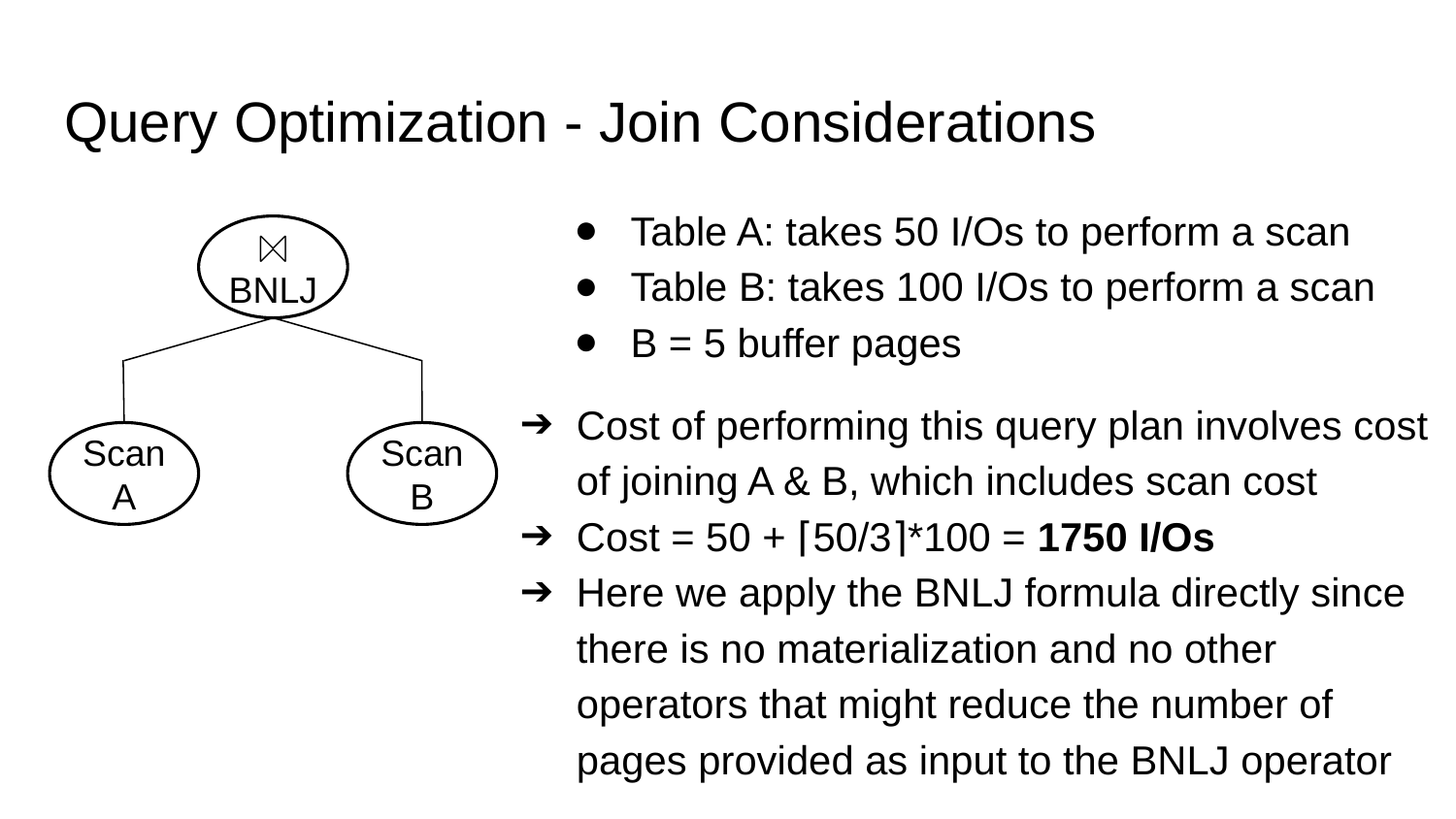

# Query Optimization - Join Considerations
Table A: takes 50 I/Os to perform a scan
Table B: takes 100 I/Os to perform a scan
B = 5 buffer pages
⨝
BNLJ
Cost of performing this query plan involves cost of joining A & B, which includes scan cost
Cost = 50 + ⌈50/3⌉*100 = 1750 I/Os
Here we apply the BNLJ formula directly since there is no materialization and no other operators that might reduce the number of pages provided as input to the BNLJ operator
Scan A
Scan B